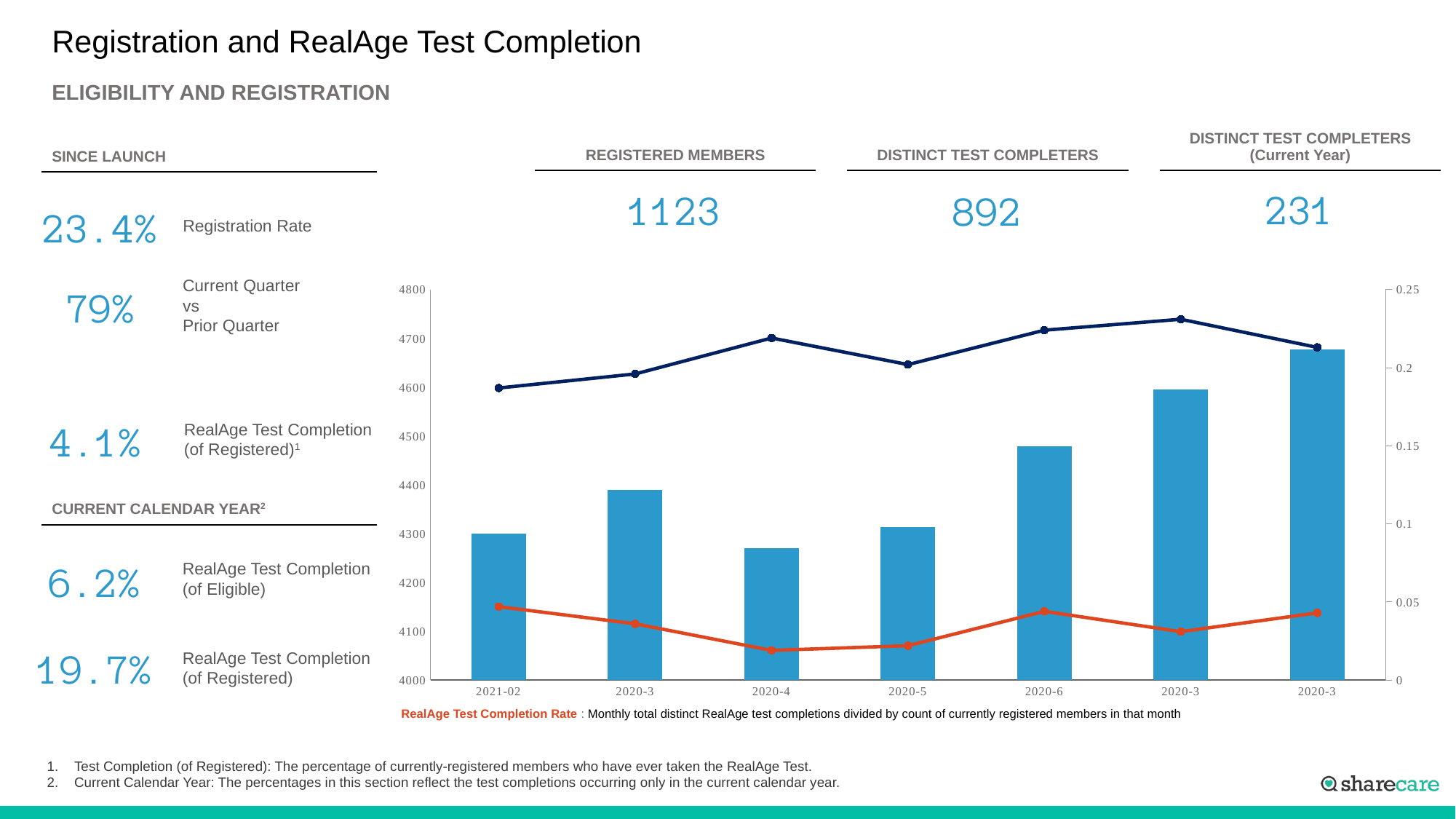

# Registration and RealAge Test Completion
ELIGIBILITY AND REGISTRATION
| DISTINCT TEST COMPLETERS (Current Year) |
| --- |
| REGISTERED MEMBERS |
| --- |
| DISTINCT TEST COMPLETERS |
| --- |
| SINCE LAUNCH |
| --- |
231
1123
892
 23.4%
Registration Rate
Current Quarter
vs
Prior Quarter

### Chart

| Category | Eligible Members | Registration Rate | RAT Completion Rate |
|---|---|---|---|
| 2021-02 | 4300.0 | 0.187 | 0.047 |
| 2020-3 | 4390.0 | 0.196 | 0.036 |
| 2020-4 | 4270.0 | 0.219 | 0.019 |
| 2020-5 | 4314.0 | 0.202 | 0.022 |
| 2020-6 | 4479.0 | 0.224 | 0.044 |
| 2020-3 | 4596.0 | 0.231 | 0.031 |
| 2020-3 | 4678.0 | 0.213 | 0.043 |
 79%
4.1%
RealAge Test Completion (of Registered)1
| CURRENT CALENDAR YEAR2 |
| --- |
6.2%
RealAge Test Completion (of Eligible)
19.7%
RealAge Test Completion (of Registered)
RealAge Test Completion Rate : Monthly total distinct RealAge test completions divided by count of currently registered members in that month
Test Completion (of Registered): The percentage of currently-registered members who have ever taken the RealAge Test.
Current Calendar Year: The percentages in this section reflect the test completions occurring only in the current calendar year.